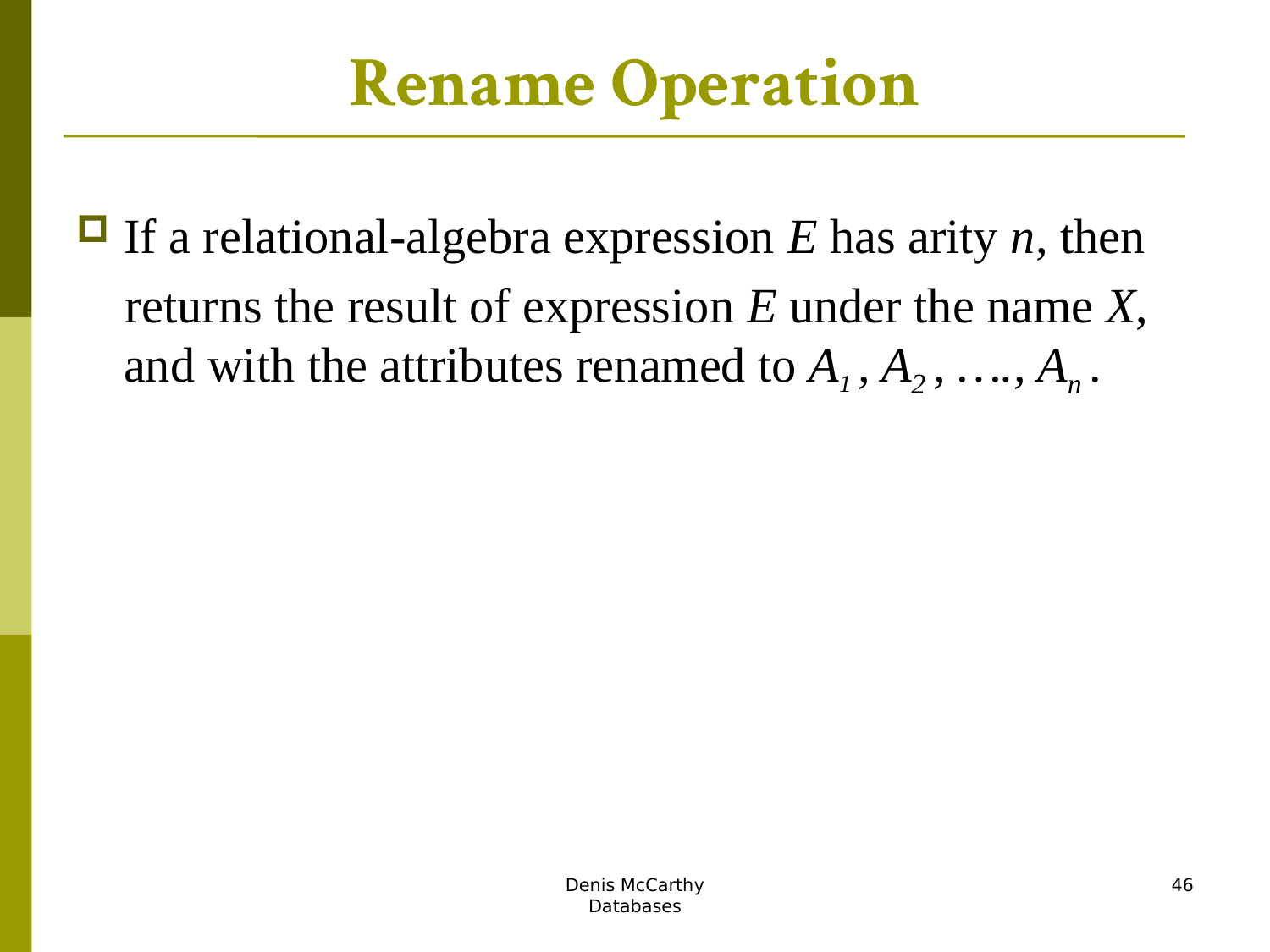

# Rename Operation
If a relational-algebra expression E has arity n, then
    returns the result of expression E under the name X, and with the attributes renamed to A1 , A2 , …., An .

Denis McCarthy
Databases
46